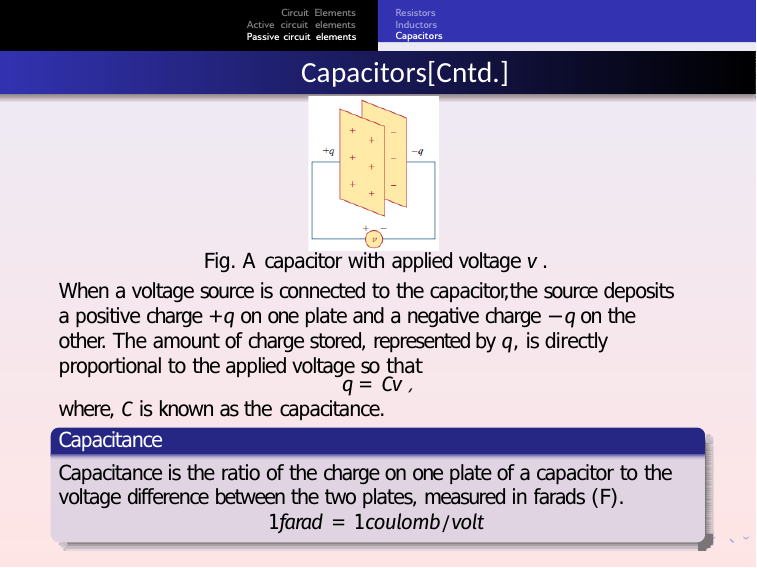

Resistors  Inductors  Capacitors
Circuit Elements  Active circuit elements  Passive circuit elements
Capacitors[Cntd.]

Fig. A capacitor with applied voltage v .
When a voltage source is connected to the capacitor,the source deposits  a positive charge +q on one plate and a negative charge −q on the  other. The amount of charge stored, represented by q, is directly  proportional to the applied voltage so that
q = Cv ,
where, C is known as the capacitance.
Capacitance
Capacitance is the ratio of the charge on one plate of a capacitor to the  voltage difference between the two plates, measured in farads (F).
1farad  = 1coulomb/volt